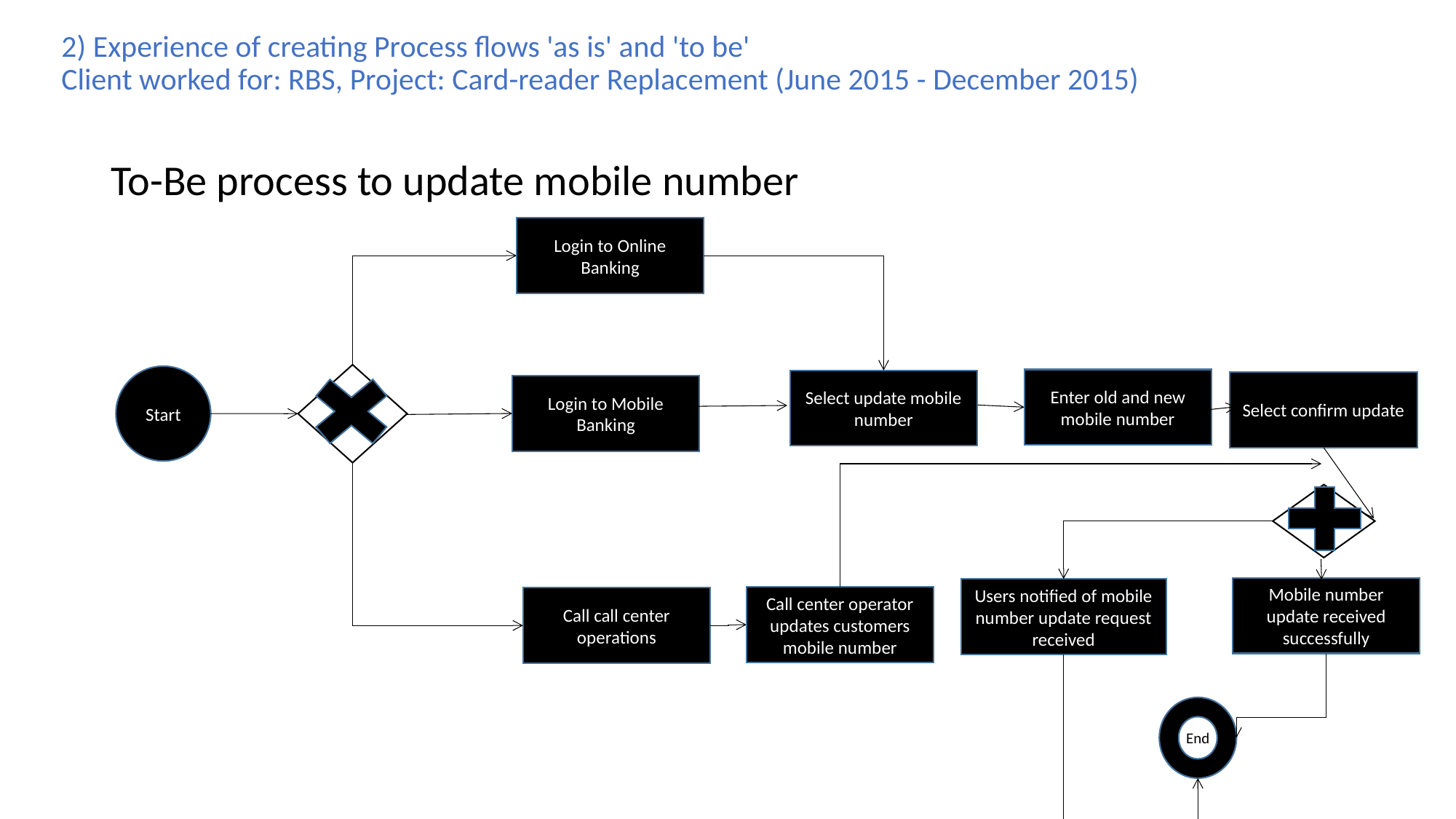

# 2) Experience of creating Process flows 'as is' and 'to be' Client worked for: RBS, Project: Card-reader Replacement (June 2015 - December 2015)
To-Be process to update mobile number
Login to Online Banking

Start
Enter old and new mobile number
Select update mobile number
Select confirm update
Login to Mobile Banking

Mobile number update received successfully
Users notified of mobile number update request received
Call center operator updates customers mobile number
Call call center operations
End